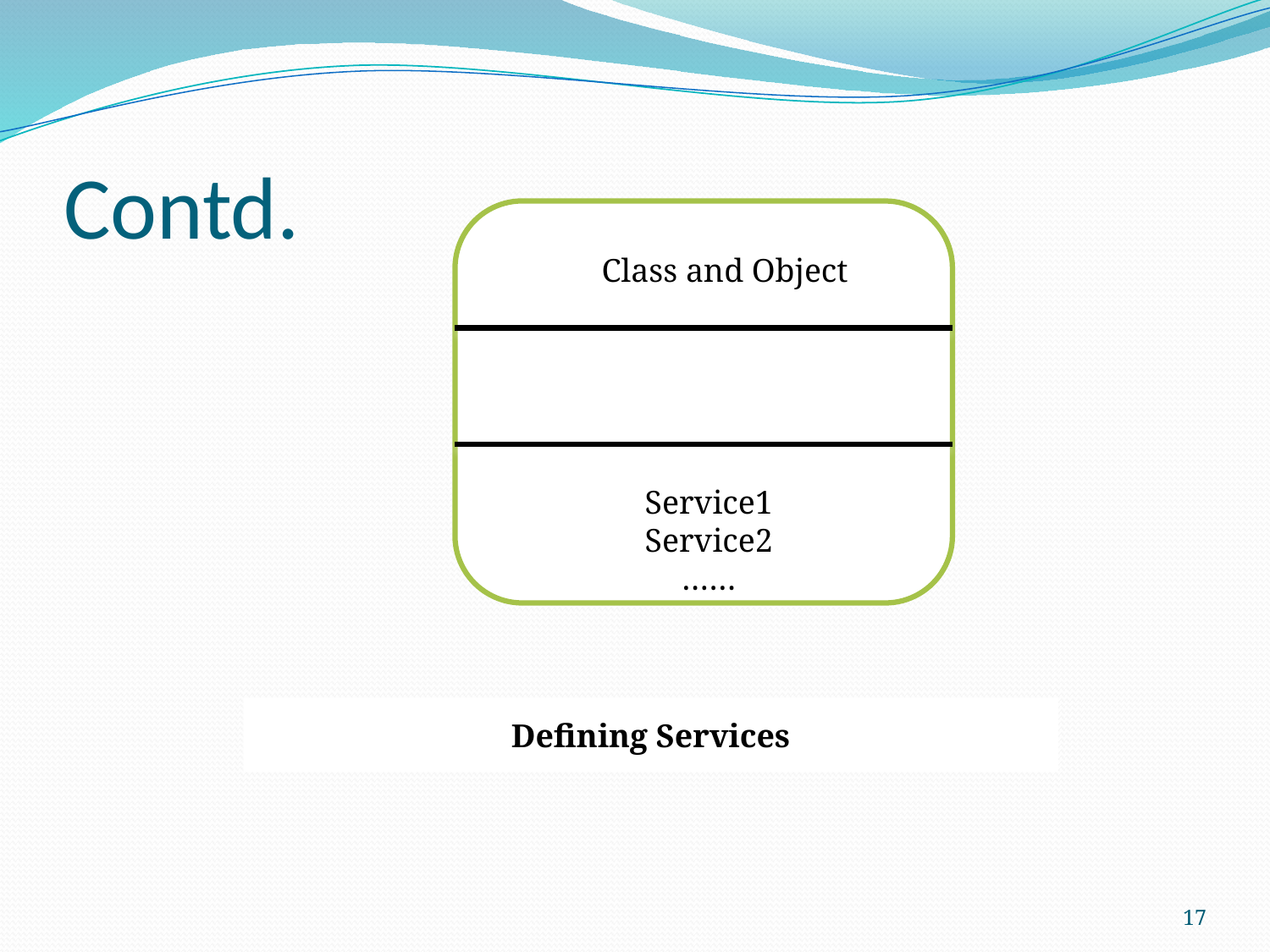

# Contd.

Class and Object
Service1
Service2
……
Defining Services
17